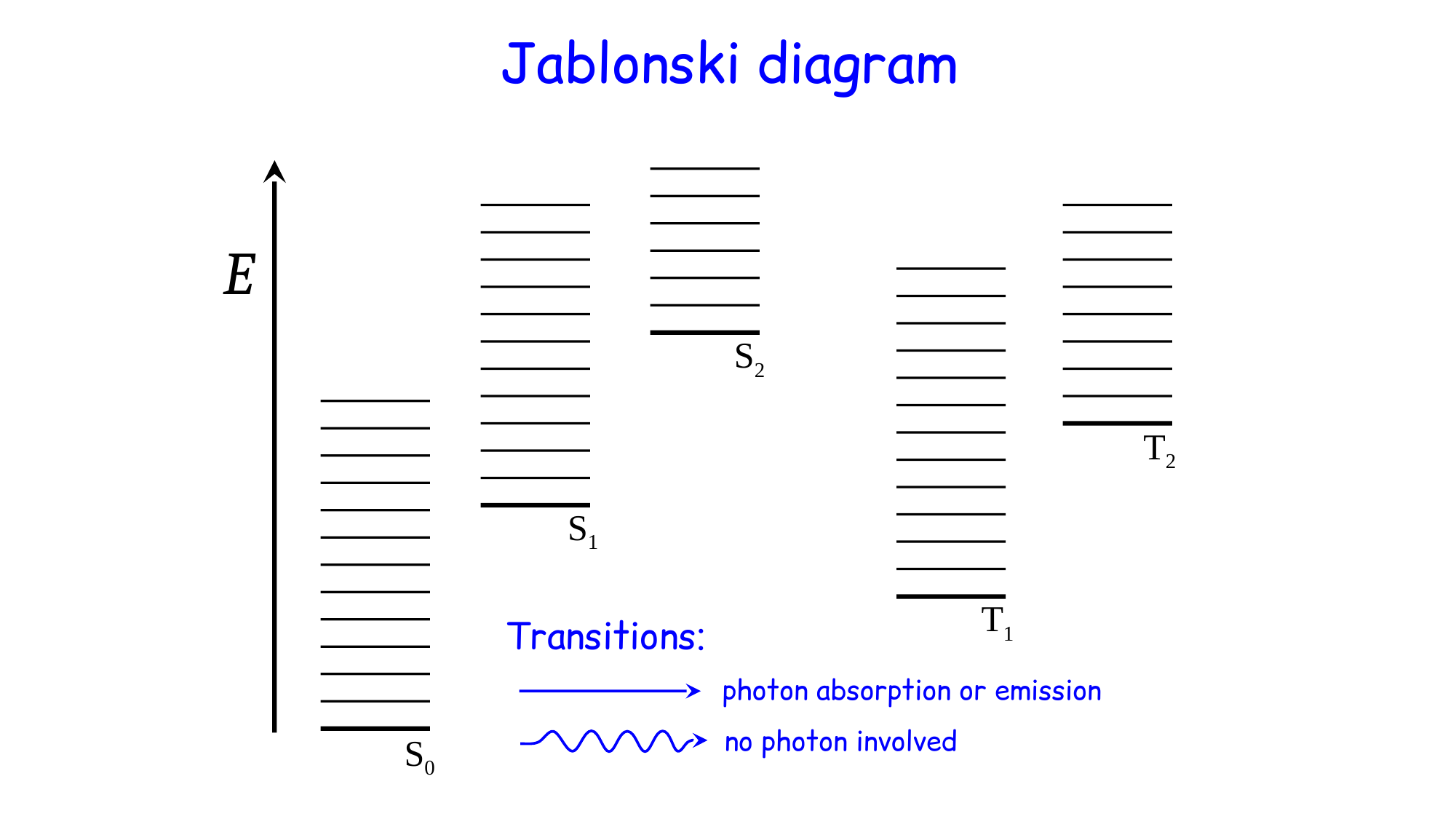

Jablonski diagram

E

S2

T2

S1

T1

Transitions:

photon absorption or emission

no photon involved
S0